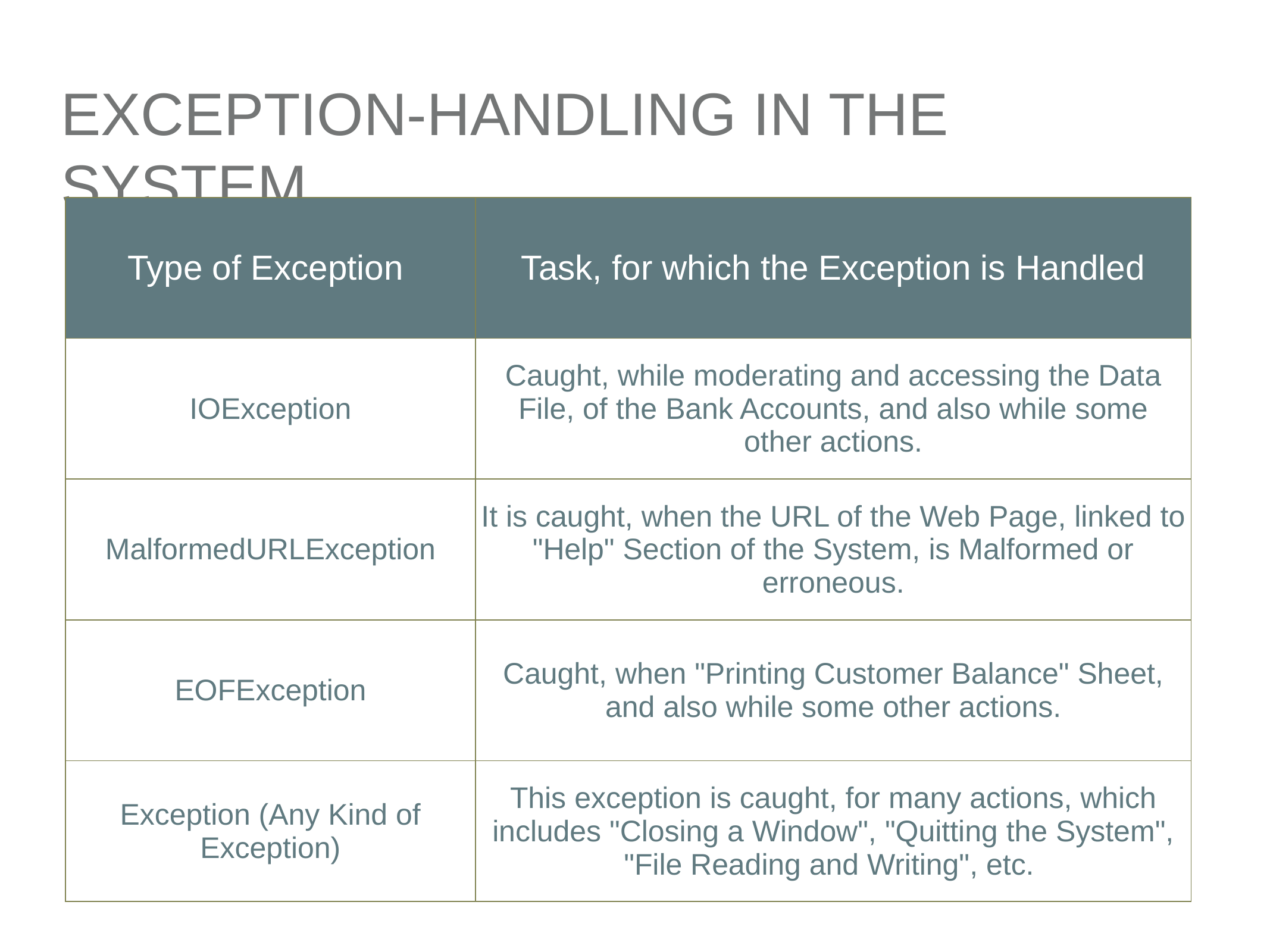

# Exception-handling in the system

| Type of Exception | Task, for which the Exception is Handled |
| --- | --- |
| IOException | Caught, while moderating and accessing the Data File, of the Bank Accounts, and also while some other actions. |
| MalformedURLException | It is caught, when the URL of the Web Page, linked to "Help" Section of the System, is Malformed or erroneous. |
| EOFException | Caught, when "Printing Customer Balance" Sheet, and also while some other actions. |
| Exception (Any Kind of Exception) | This exception is caught, for many actions, which includes "Closing a Window", "Quitting the System", "File Reading and Writing", etc. |